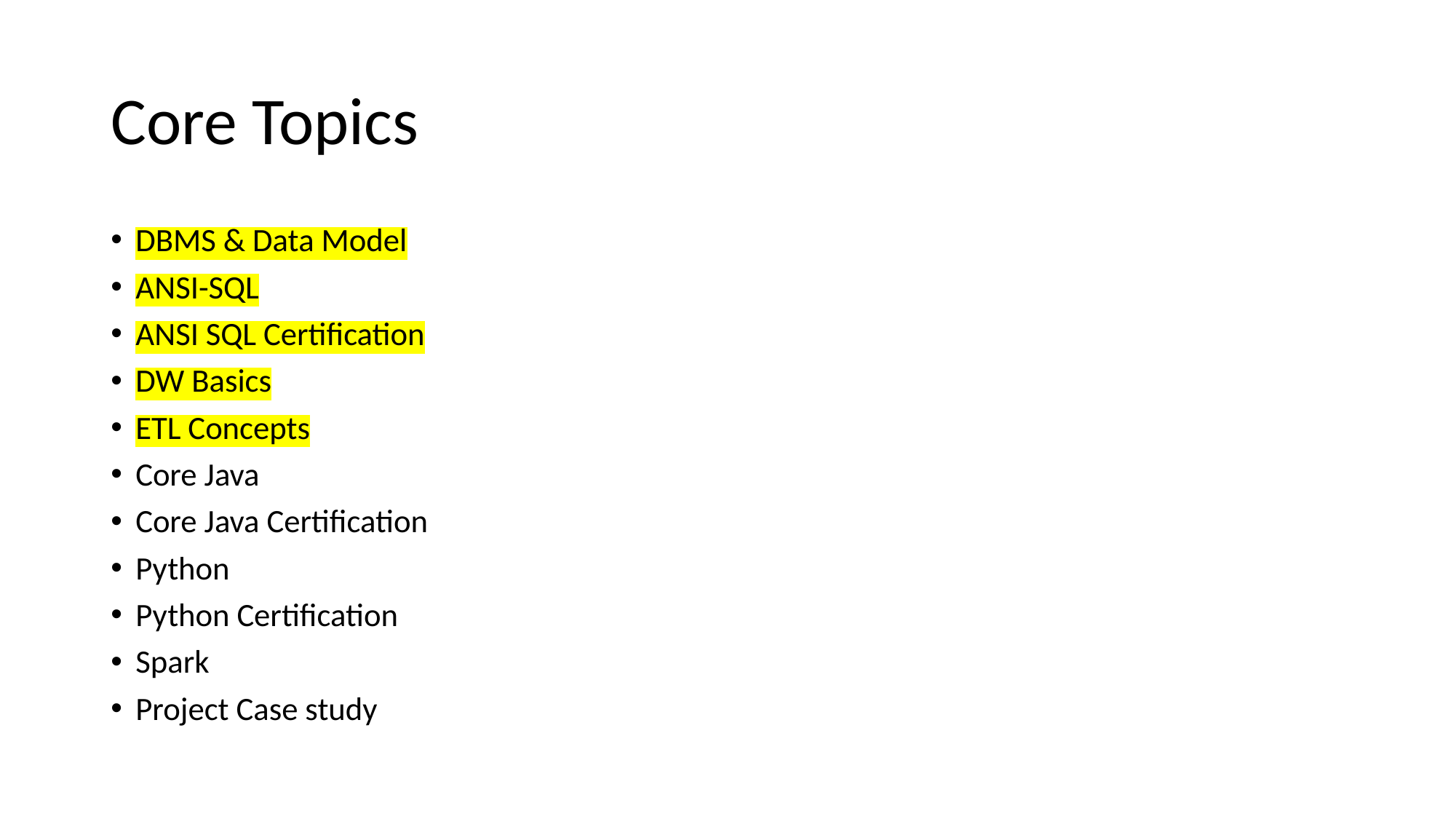

# Core Topics
DBMS & Data Model
ANSI-SQL
ANSI SQL Certification
DW Basics
ETL Concepts
Core Java
Core Java Certification
Python
Python Certification
Spark
Project Case study